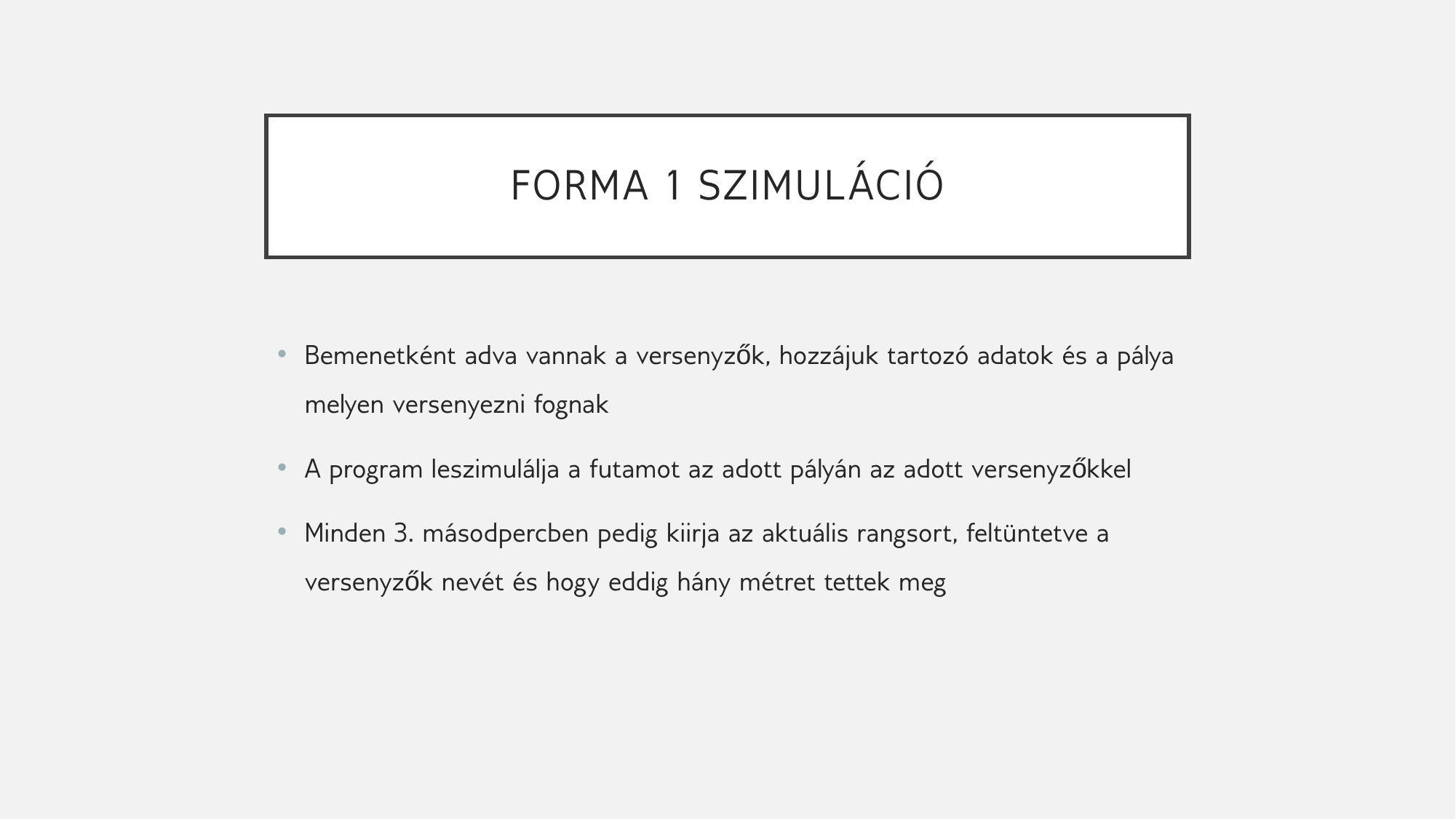

# Forma 1 szimuláció
Bemenetként adva vannak a versenyzők, hozzájuk tartozó adatok és a pálya melyen versenyezni fognak
A program leszimulálja a futamot az adott pályán az adott versenyzőkkel
Minden 3. másodpercben pedig kiirja az aktuális rangsort, feltüntetve a versenyzők nevét és hogy eddig hány métret tettek meg